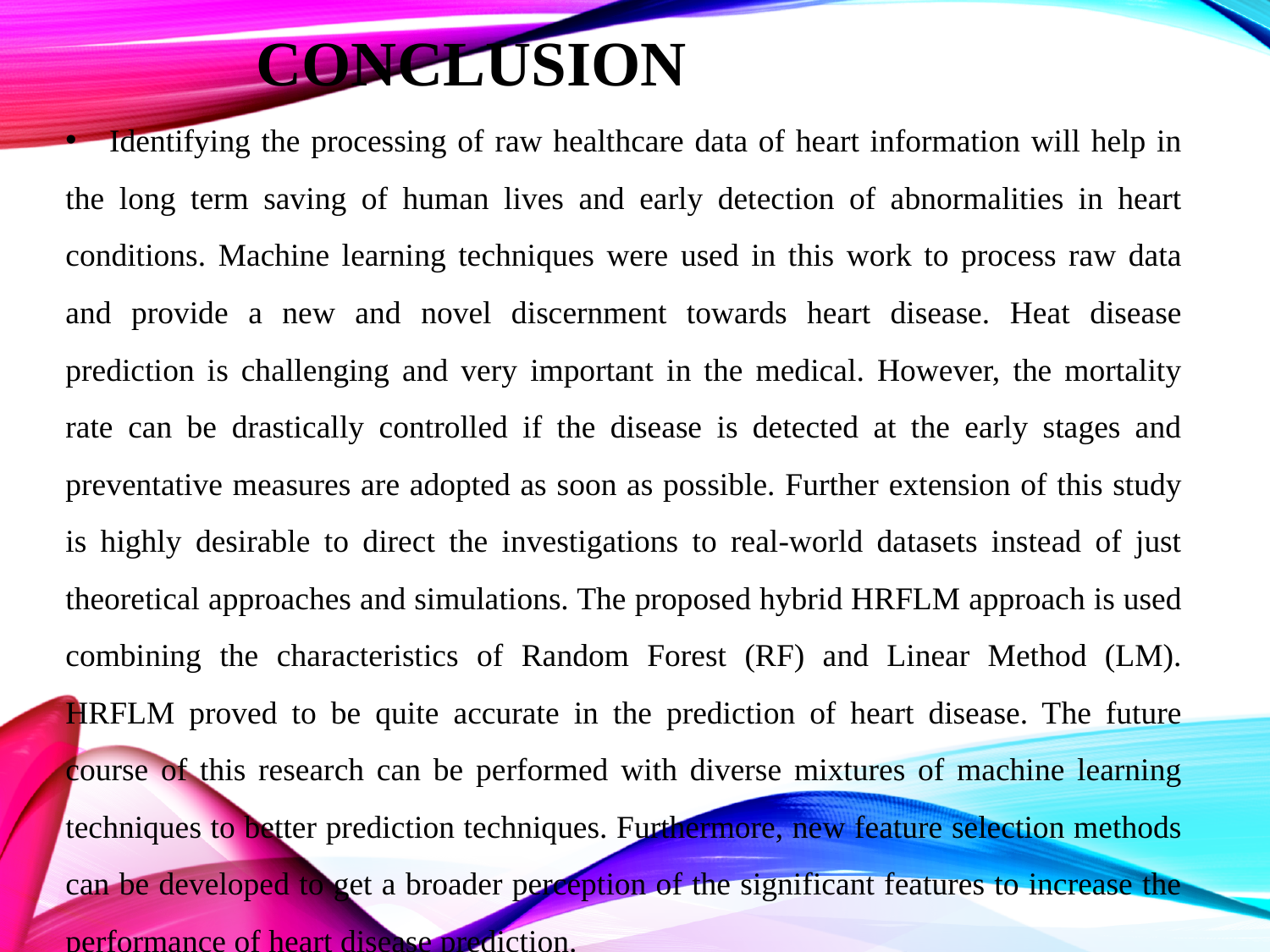

# CONCLUSION
   Identifying the processing of raw healthcare data of heart information will help in the long term saving of human lives and early detection of abnormalities in heart conditions. Machine learning techniques were used in this work to process raw data and provide a new and novel discernment towards heart disease. Heat disease prediction is challenging and very important in the medical. However, the mortality rate can be drastically controlled if the disease is detected at the early stages and preventative measures are adopted as soon as possible. Further extension of this study is highly desirable to direct the investigations to real-world datasets instead of just theoretical approaches and simulations. The proposed hybrid HRFLM approach is used combining the characteristics of Random Forest (RF) and Linear Method (LM). HRFLM proved to be quite accurate in the prediction of heart disease. The future course of this research can be performed with diverse mixtures of machine learning techniques to better prediction techniques. Furthermore, new feature selection methods can be developed to get a broader perception of the significant features to increase the performance of heart disease prediction.